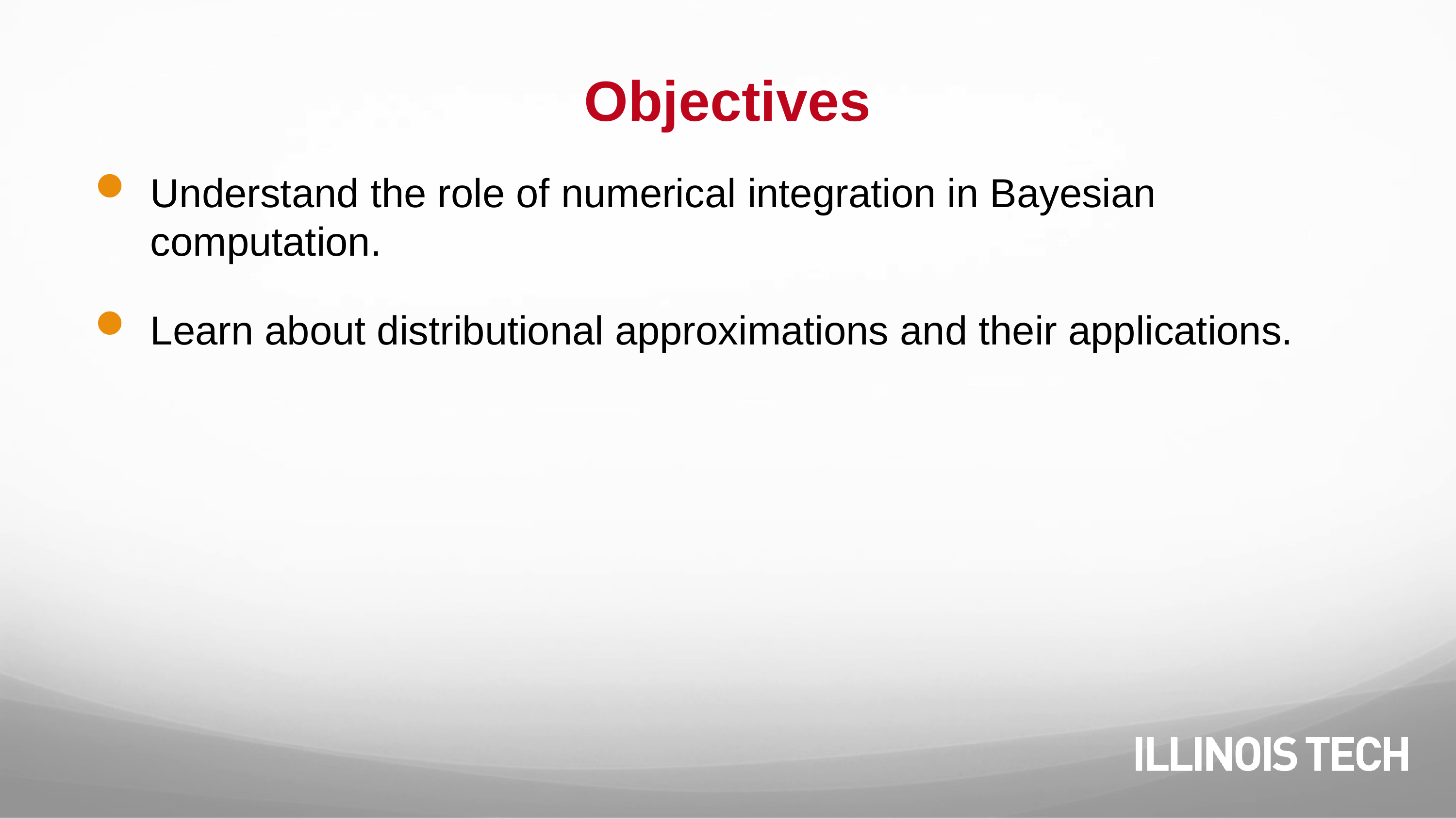

# Objectives
Understand the role of numerical integration in Bayesian computation.
Learn about distributional approximations and their applications.